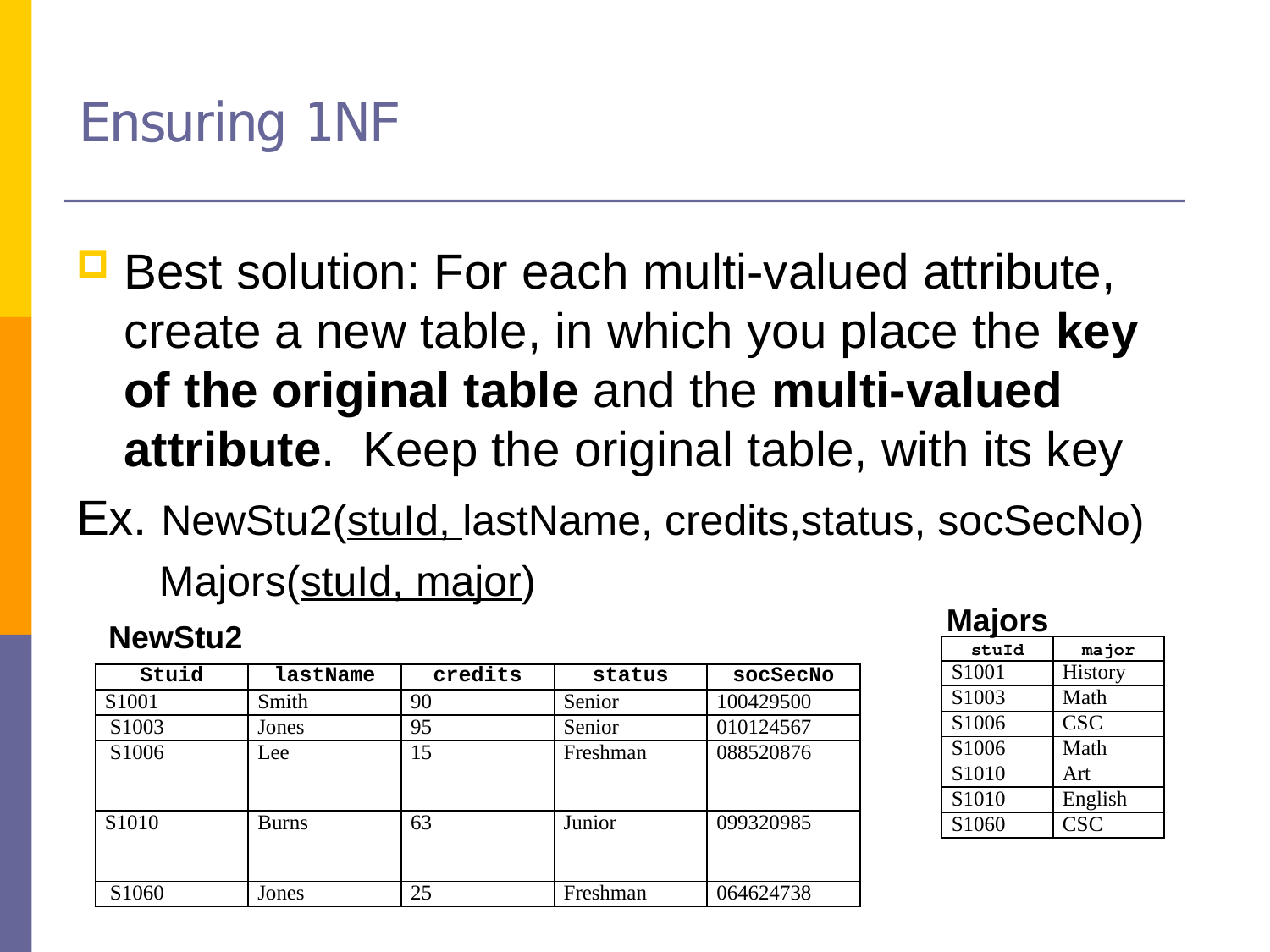

# Ensuring 1NF
Best solution: For each multi-valued attribute, create a new table, in which you place the key of the original table and the multi-valued attribute.  Keep the original table, with its key
Ex. NewStu2(stuId, lastName, credits,status, socSecNo)
       Majors(stuId, major)
Majors
NewStu2
| stuId | major |
| --- | --- |
| S1001 | History |
| S1003 | Math |
| S1006 | CSC |
| S1006 | Math |
| S1010 | Art |
| S1010 | English |
| S1060 | CSC |
| Stuid | lastName | credits | status | socSecNo |
| --- | --- | --- | --- | --- |
| S1001 | Smith | 90 | Senior | 100429500 |
| S1003 | Jones | 95 | Senior | 010124567 |
| S1006 | Lee | 15 | Freshman | 088520876 |
| S1010 | Burns | 63 | Junior | 099320985 |
| S1060 | Jones | 25 | Freshman | 064624738 |